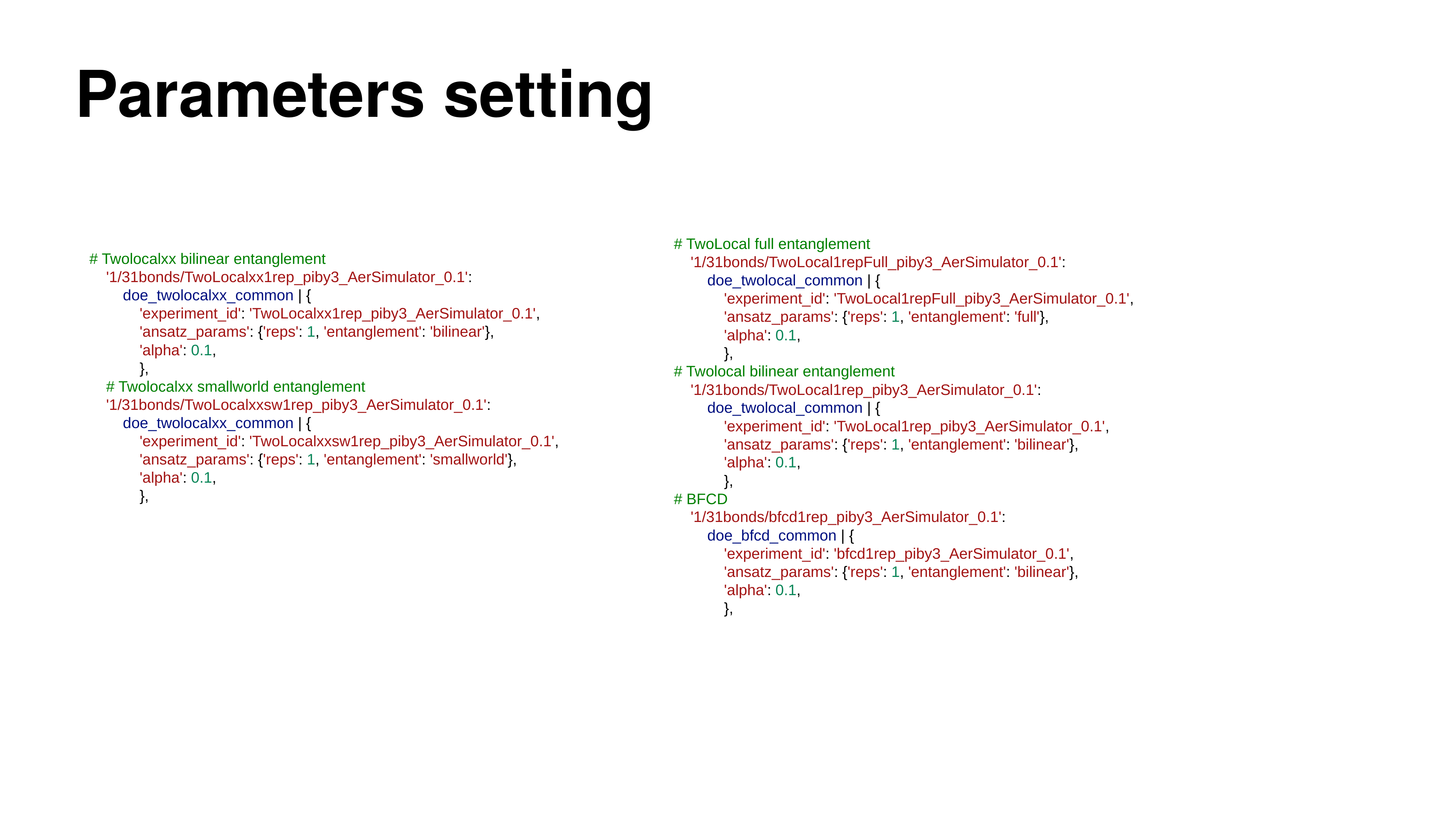

# Parameters setting
# Twolocalxx bilinear entanglement
    '1/31bonds/TwoLocalxx1rep_piby3_AerSimulator_0.1':
        doe_twolocalxx_common | {
            'experiment_id': 'TwoLocalxx1rep_piby3_AerSimulator_0.1',
            'ansatz_params': {'reps': 1, 'entanglement': 'bilinear'},
            'alpha': 0.1,
            },
    # Twolocalxx smallworld entanglement
    '1/31bonds/TwoLocalxxsw1rep_piby3_AerSimulator_0.1':
        doe_twolocalxx_common | {
            'experiment_id': 'TwoLocalxxsw1rep_piby3_AerSimulator_0.1',
            'ansatz_params': {'reps': 1, 'entanglement': 'smallworld'},
            'alpha': 0.1,
            },
# TwoLocal full entanglement
    '1/31bonds/TwoLocal1repFull_piby3_AerSimulator_0.1':
        doe_twolocal_common | {
            'experiment_id': 'TwoLocal1repFull_piby3_AerSimulator_0.1',
            'ansatz_params': {'reps': 1, 'entanglement': 'full'},
            'alpha': 0.1,
            },
# Twolocal bilinear entanglement
    '1/31bonds/TwoLocal1rep_piby3_AerSimulator_0.1':
        doe_twolocal_common | {
            'experiment_id': 'TwoLocal1rep_piby3_AerSimulator_0.1',
            'ansatz_params': {'reps': 1, 'entanglement': 'bilinear'},
            'alpha': 0.1,
            },
# BFCD
    '1/31bonds/bfcd1rep_piby3_AerSimulator_0.1':
        doe_bfcd_common | {
            'experiment_id': 'bfcd1rep_piby3_AerSimulator_0.1',
            'ansatz_params': {'reps': 1, 'entanglement': 'bilinear'},
            'alpha': 0.1,
            },